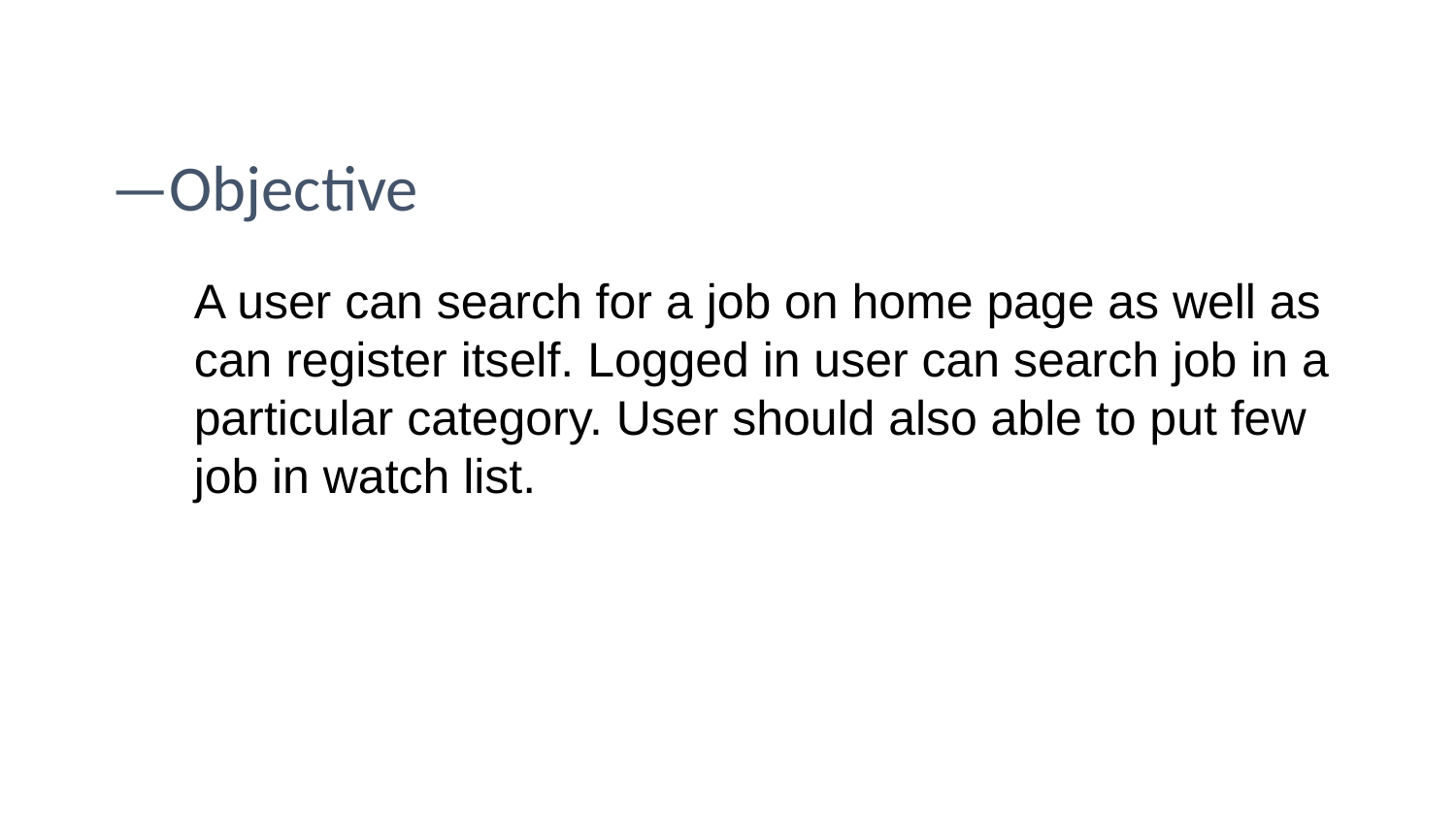

# —Objective
A user can search for a job on home page as well as can register itself. Logged in user can search job in a particular category. User should also able to put few job in watch list.